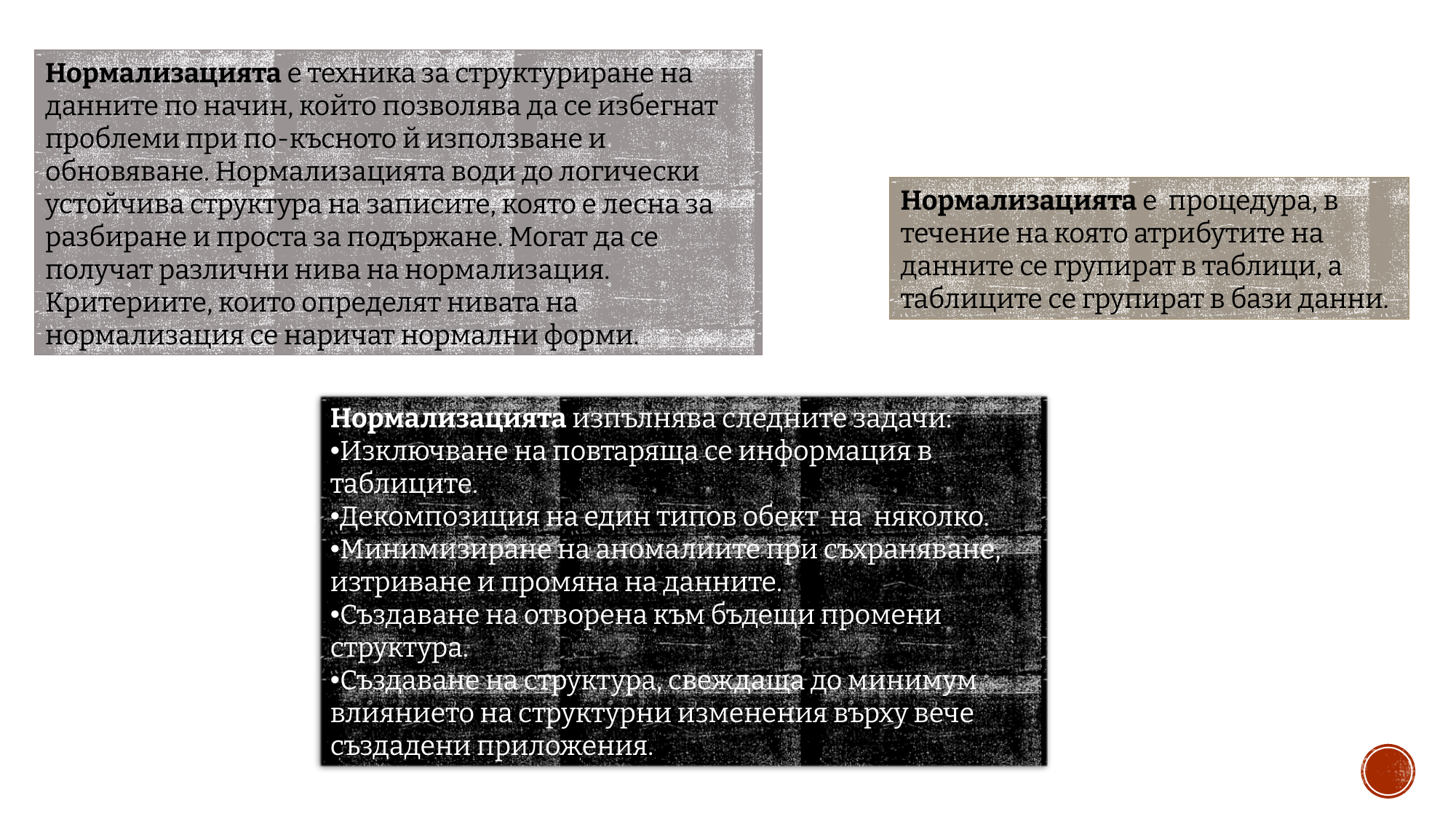

Нормализацията е техника за структуриране на данните по начин, който позволява да се избегнат проблеми при по-късното й използване и обновяване. Нормализацията води до логически устойчива структура на записите, която е лесна за разбиране и проста за подържане. Могат да се получат различни нива на нормализация. Критериите, които определят нивата на нормализация се наричат нормални форми.
Нормализацията е  процедура, в течение на която атрибутите на данните се групират в таблици, а таблиците се групират в бази данни.
Нормализацията изпълнява следните задачи:
Изключване на повтаряща се информация в таблиците.
Декомпозиция на един типов обект  на  няколко.
Минимизиране на аномалиите при съхраняване, изтриване и промяна на данните.
Създаване на отворена към бъдещи промени структура.
Създаване на структура, свеждаща до минимум влиянието на структурни изменения върху вече създадени приложения.